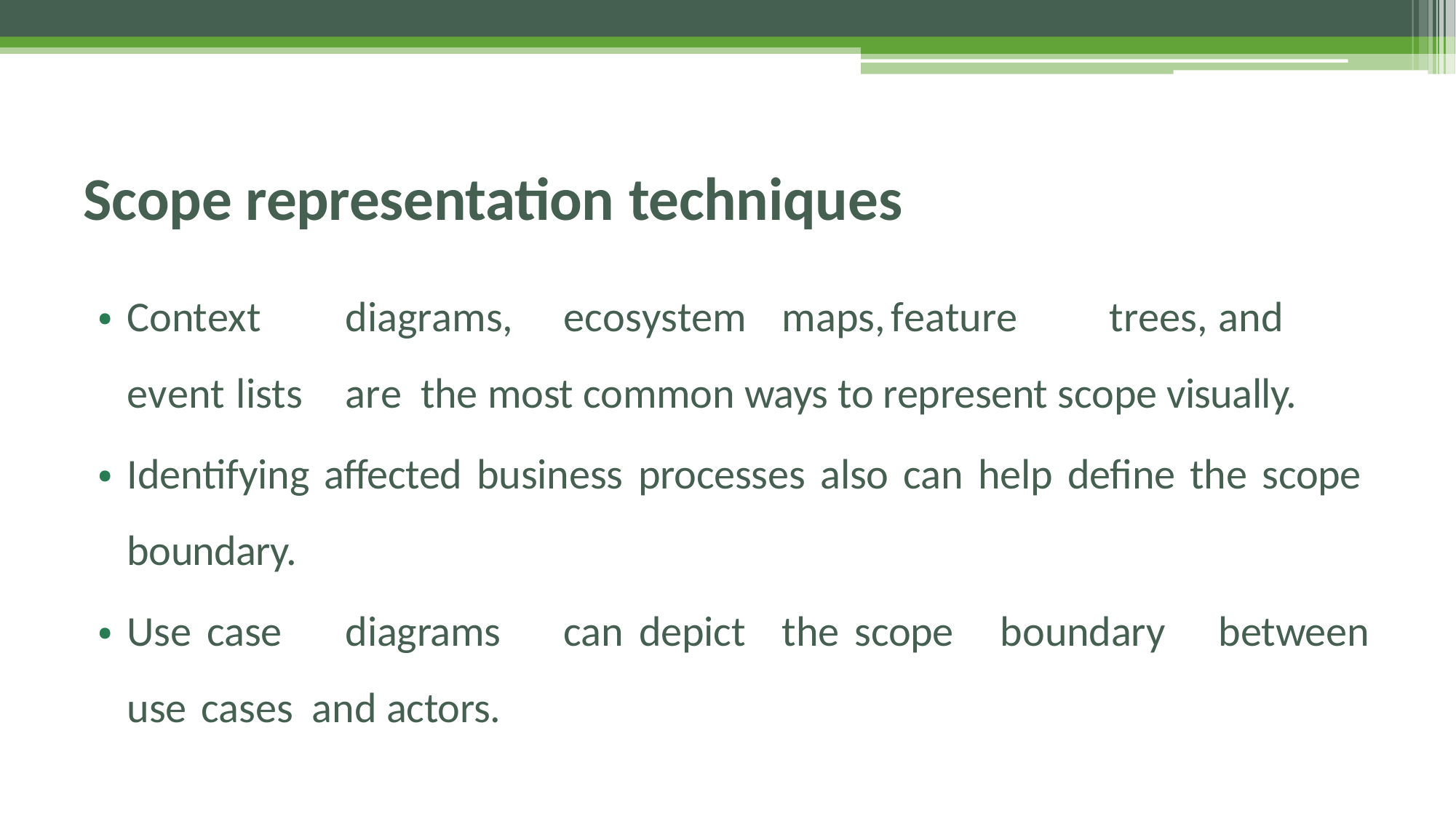

# Scope representation techniques
• Context	diagrams,	ecosystem	maps,	feature	trees,	and	event	lists	are  the most common ways to represent scope visually.
• Identifying affected business processes also can help define the scope  boundary.
• Use case	diagrams	can depict	the scope	boundary	between use cases  and actors.